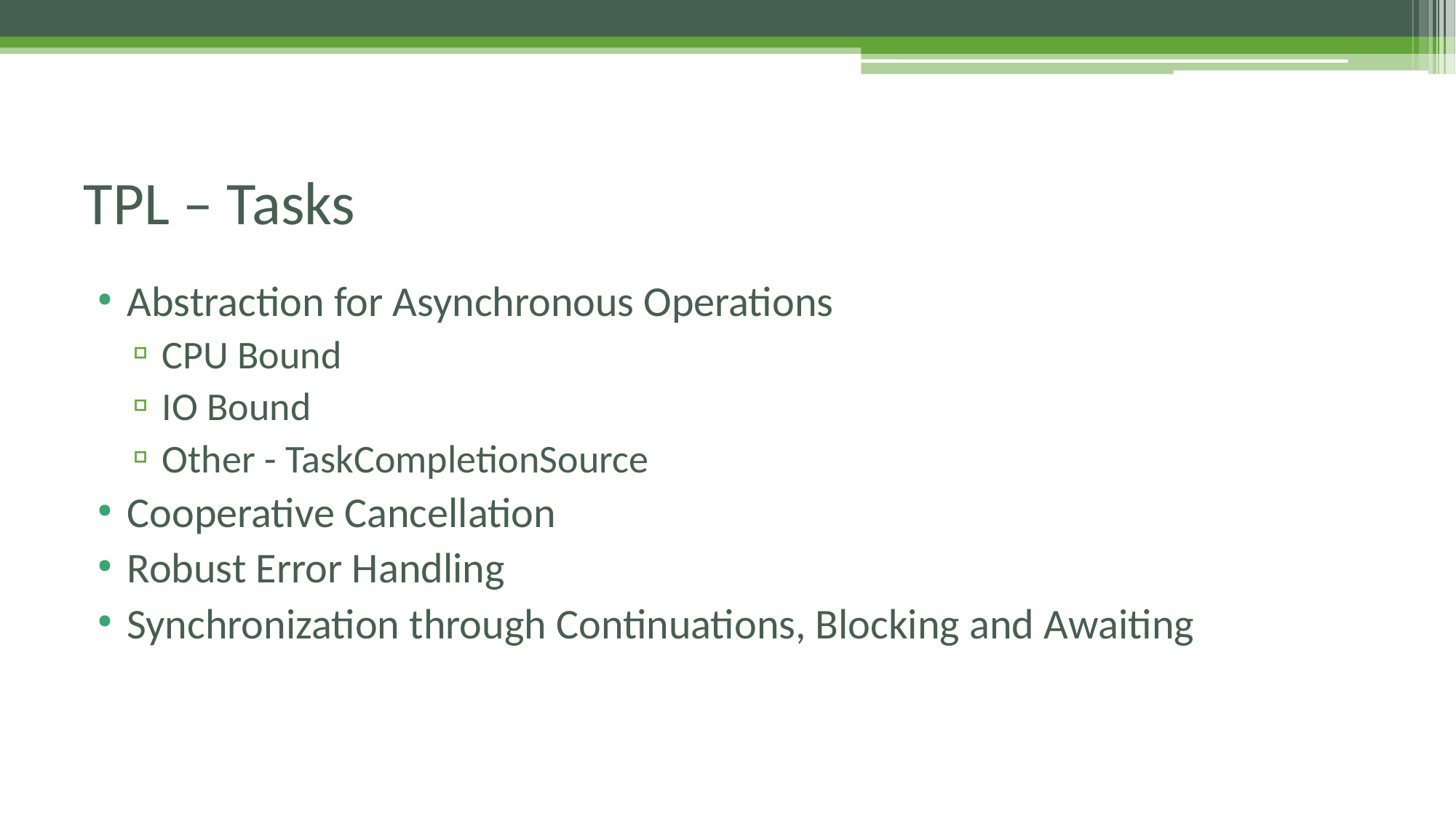

# TPL – Tasks
Abstraction for Asynchronous Operations
CPU Bound
IO Bound
Other - TaskCompletionSource
Cooperative Cancellation
Robust Error Handling
Synchronization through Continuations, Blocking and Awaiting